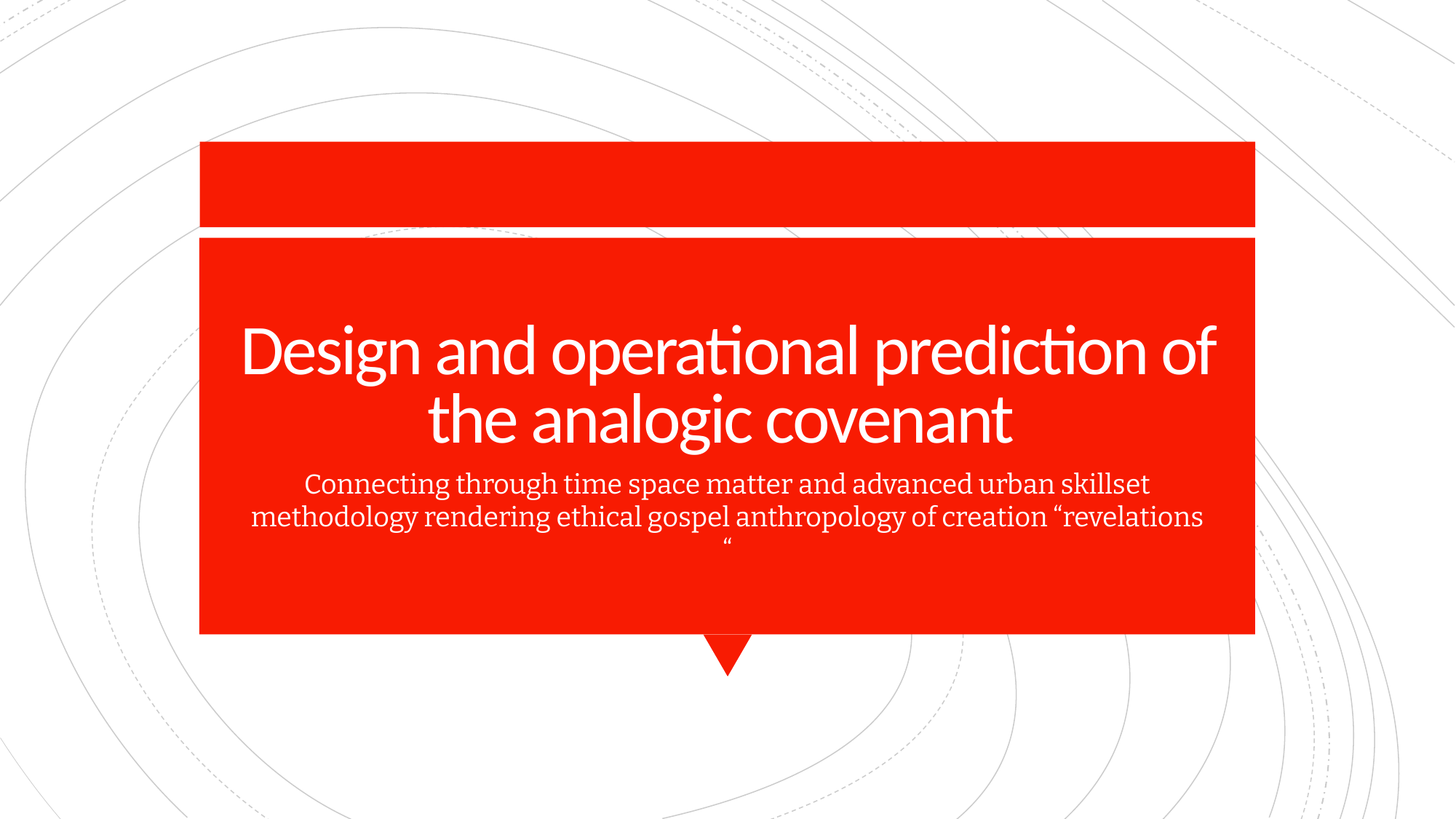

# Design and operational prediction of the analogic covenant
Connecting through time space matter and advanced urban skillset methodology rendering ethical gospel anthropology of creation “revelations
“